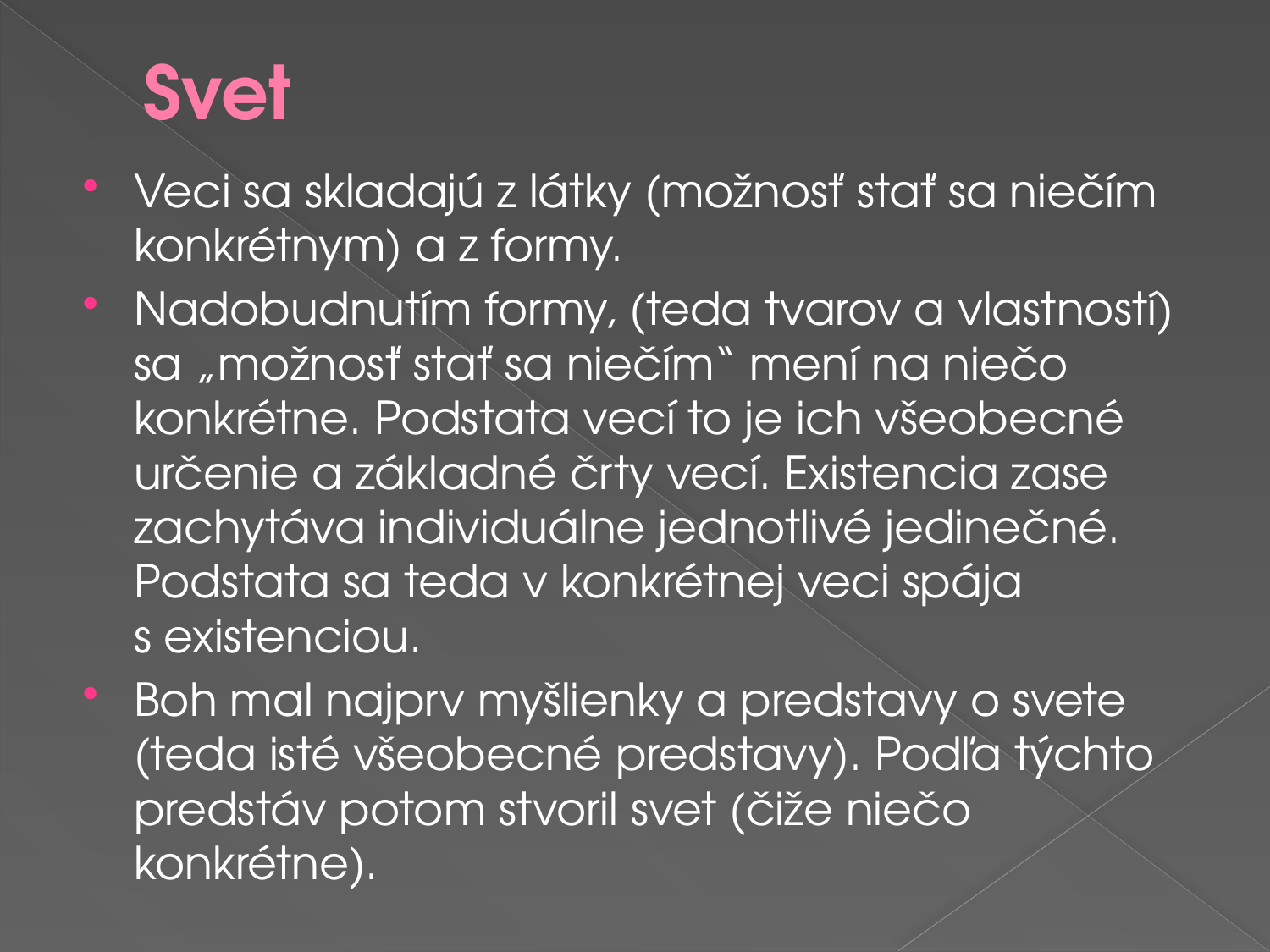

# Svet
Veci sa skladajú z látky (možnosť stať sa niečím konkrétnym) a z formy.
Nadobudnutím formy, (teda tvarov a vlastností) sa „možnosť stať sa niečím“ mení na niečo konkrétne. Podstata vecí to je ich všeobecné určenie a základné črty vecí. Existencia zase zachytáva individuálne jednotlivé jedinečné. Podstata sa teda v konkrétnej veci spája s existenciou.
Boh mal najprv myšlienky a predstavy o svete (teda isté všeobecné predstavy). Podľa týchto predstáv potom stvoril svet (čiže niečo konkrétne).